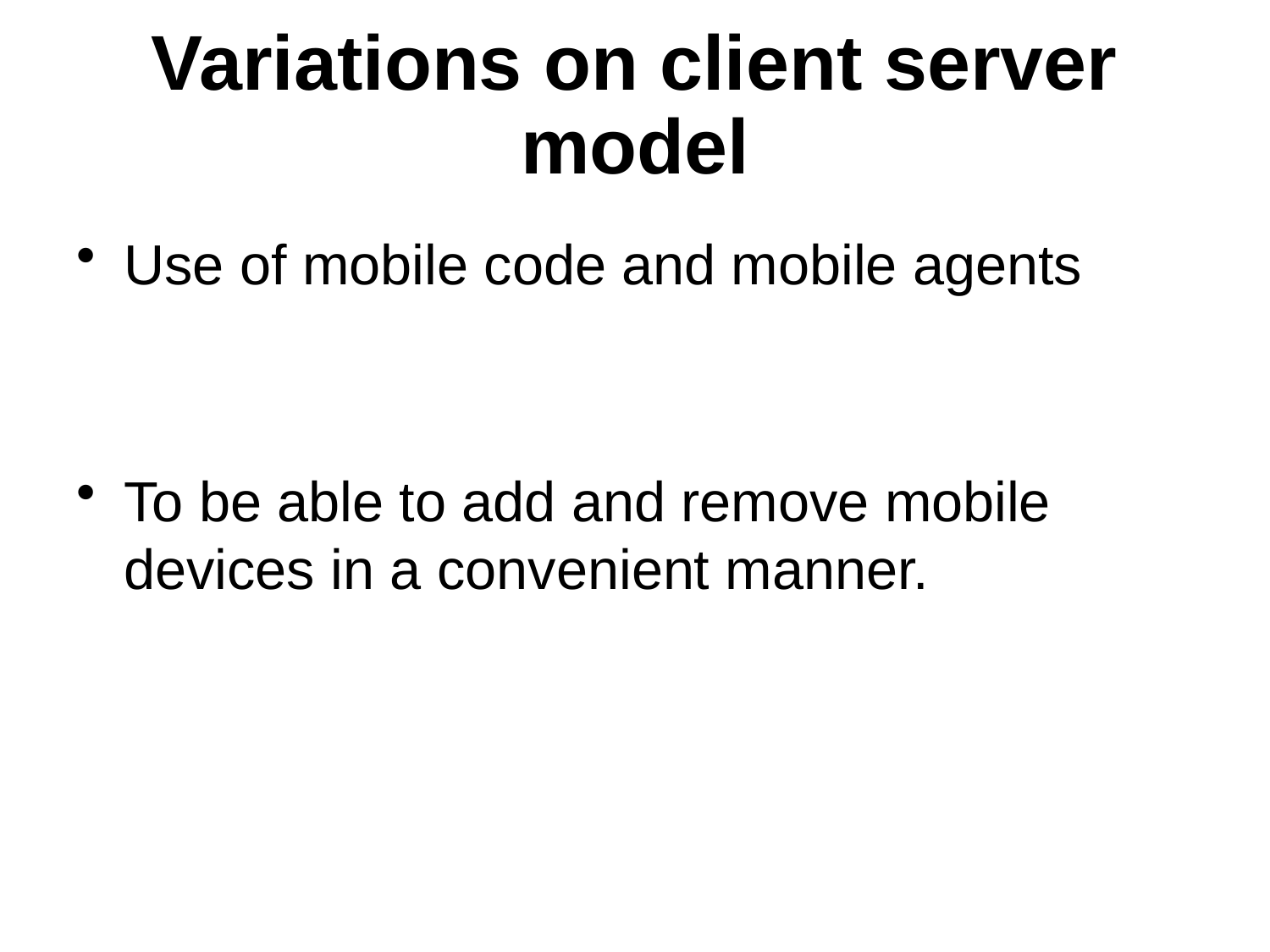

# Variations on client server model
Use of mobile code and mobile agents

To be able to add and remove mobile devices in a convenient manner.